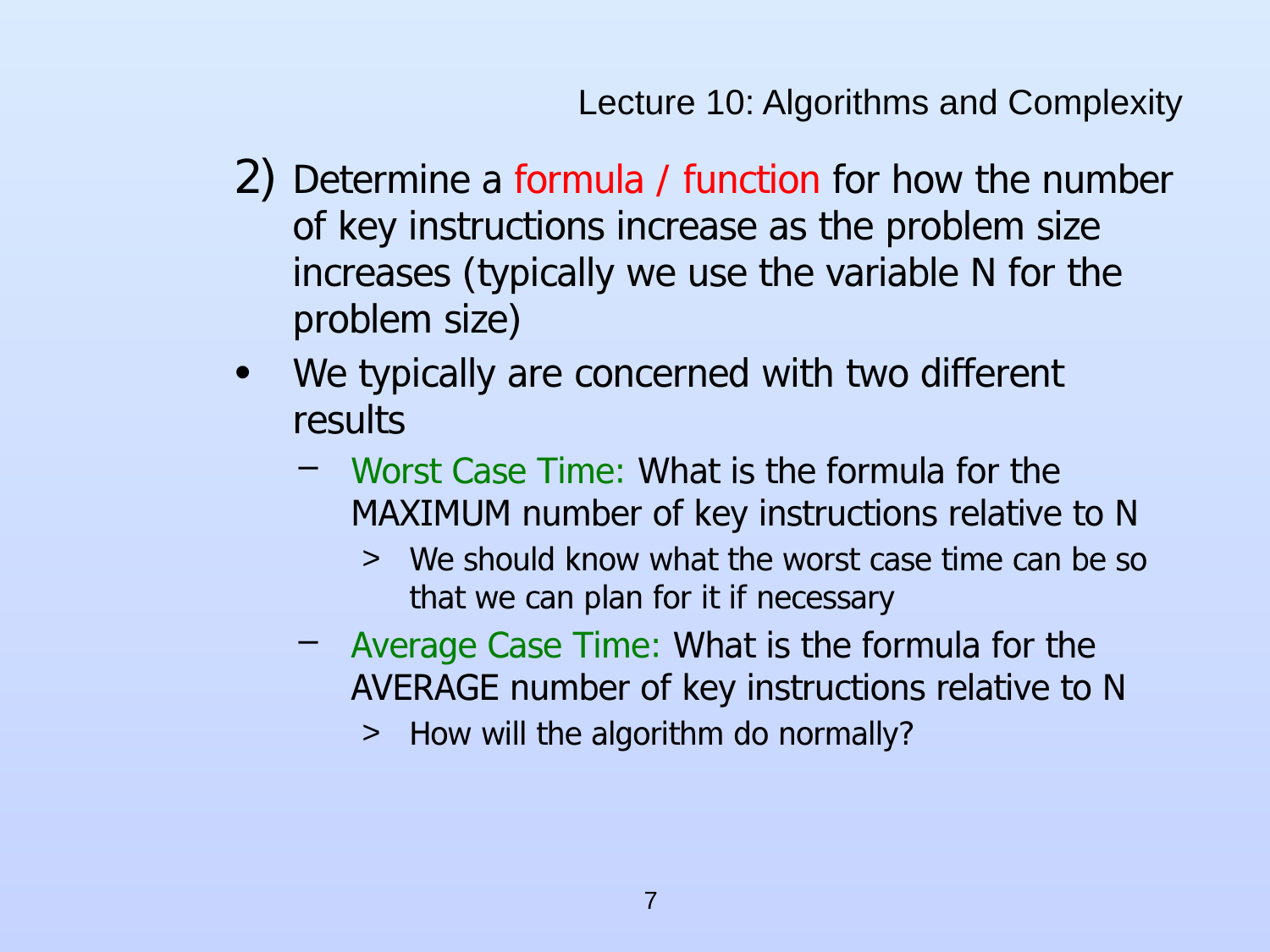

# Lecture 10: Algorithms and Complexity
Determine a formula / function for how the number of key instructions increase as the problem size increases (typically we use the variable N for the problem size)
We typically are concerned with two different results
Worst Case Time: What is the formula for the MAXIMUM number of key instructions relative to N
We should know what the worst case time can be so that we can plan for it if necessary
Average Case Time: What is the formula for the AVERAGE number of key instructions relative to N
How will the algorithm do normally?

7